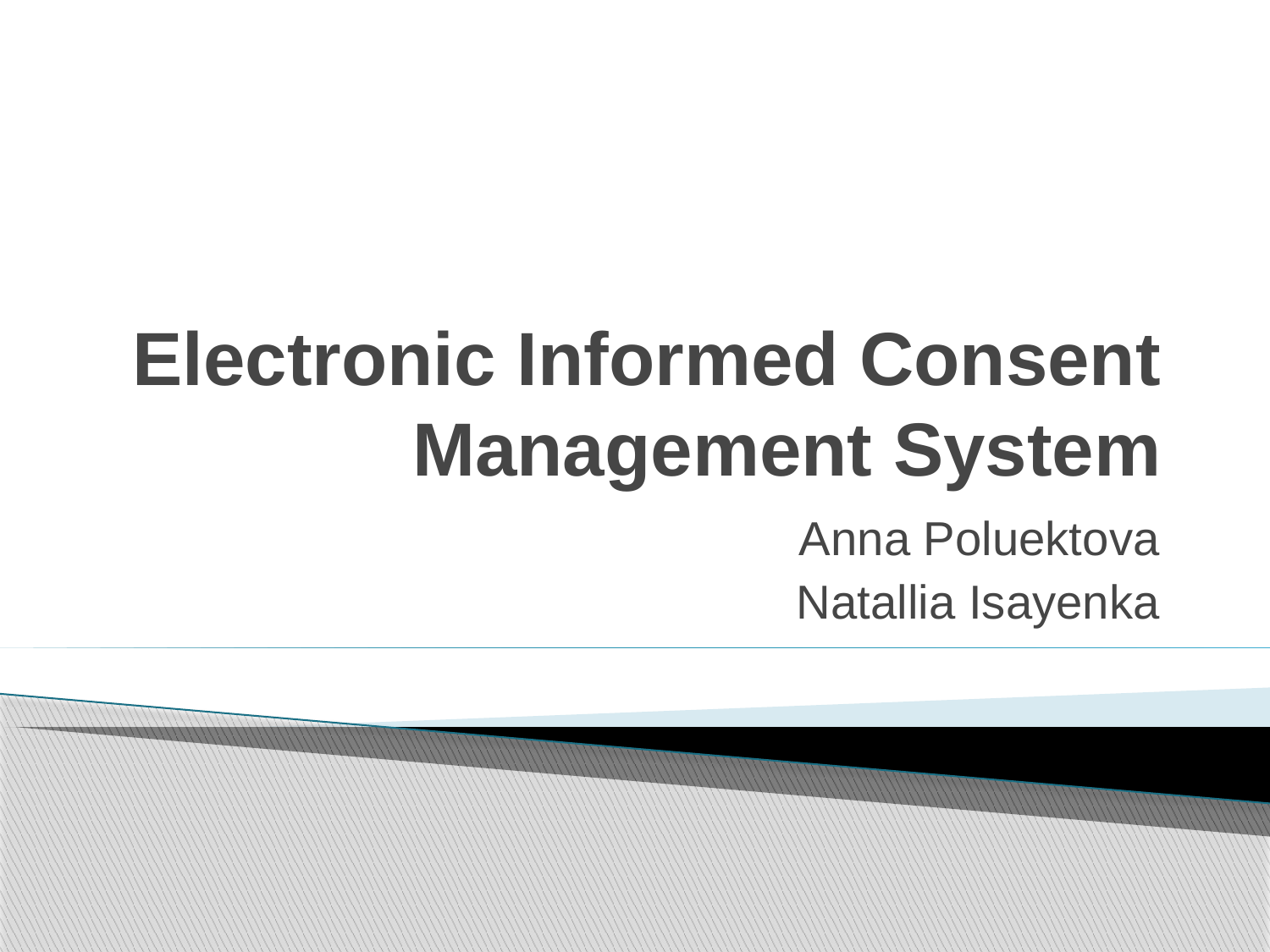

# Electronic Informed Consent Management System
Anna Poluektova
Natallia Isayenka